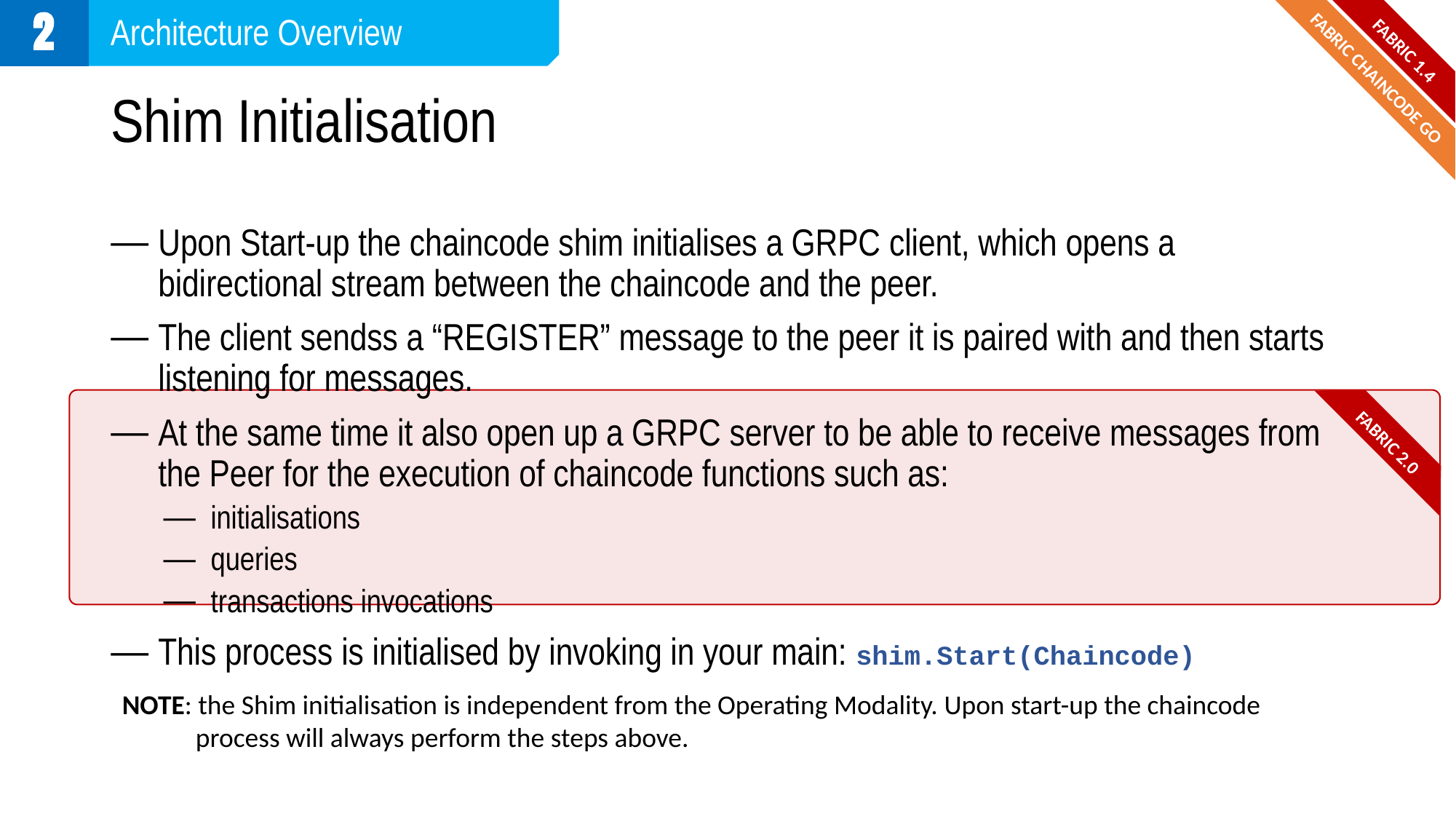

2
Architecture Overview
FABRIC 1.4
# Shim Initialisation
FABRIC CHAINCODE GO
Upon Start-up the chaincode shim initialises a GRPC client, which opens a bidirectional stream between the chaincode and the peer.
The client sendss a “REGISTER” message to the peer it is paired with and then starts listening for messages.
At the same time it also open up a GRPC server to be able to receive messages from the Peer for the execution of chaincode functions such as:
initialisations
queries
transactions invocations
This process is initialised by invoking in your main: shim.Start(Chaincode)

FABRIC 2.0
NOTE: the Shim initialisation is independent from the Operating Modality. Upon start-up the chaincode process will always perform the steps above.